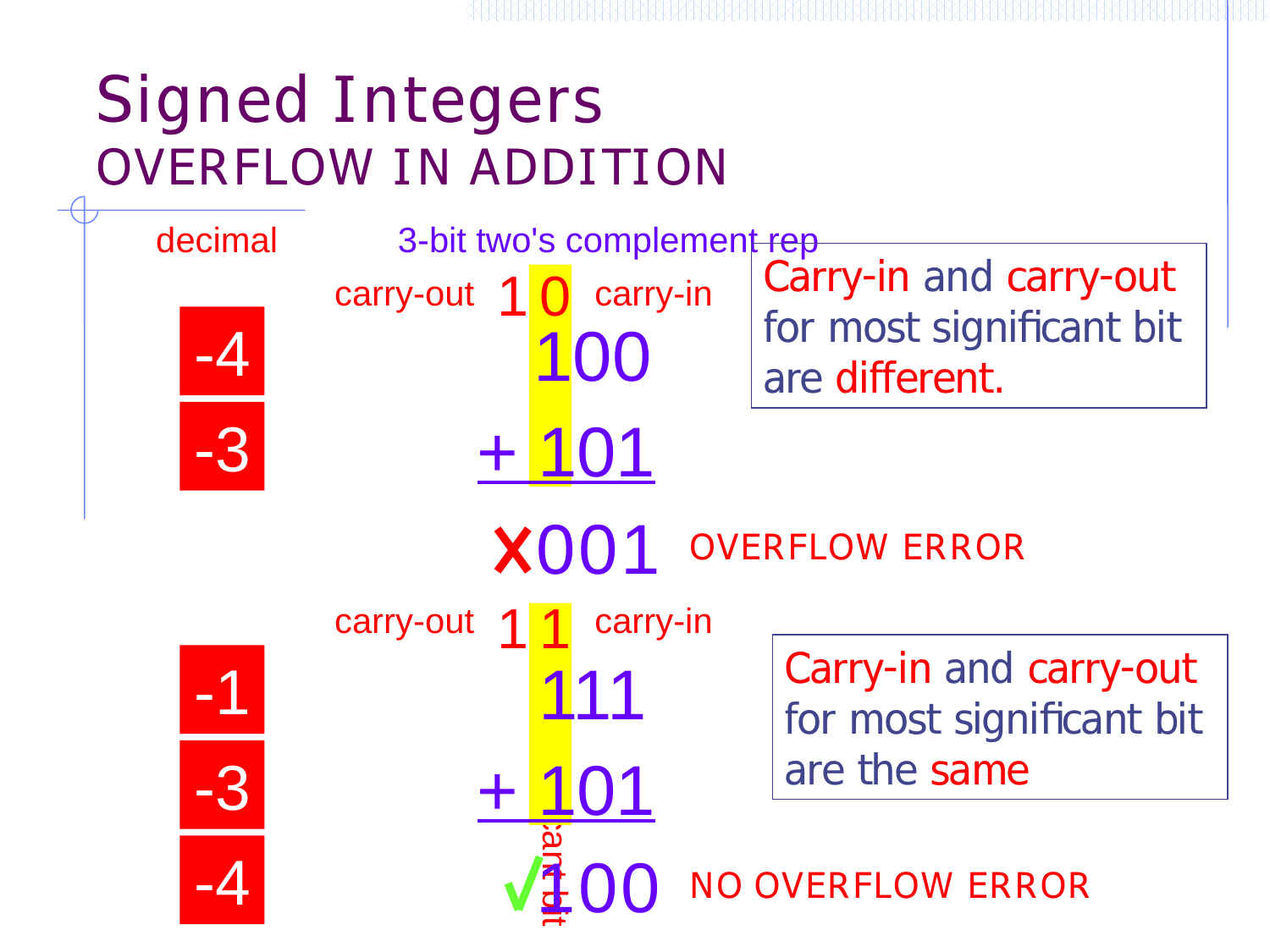

# Signed Integers OVERFLOW IN ADDITION
decimal
3-bit two's complement rep
Carry-in and carry-out for most significant bit are different.
1
0
carry-out

carry-in
100
-4
+ 101
-3
0
0
1
OVERFLOW ERROR

1
1
carry-out
carry-in

Carry-in and carry-out for most significant bit are the same
111
-1
+ 101
-3
most significant bit
-4
1
0
0

NO OVERFLOW ERROR